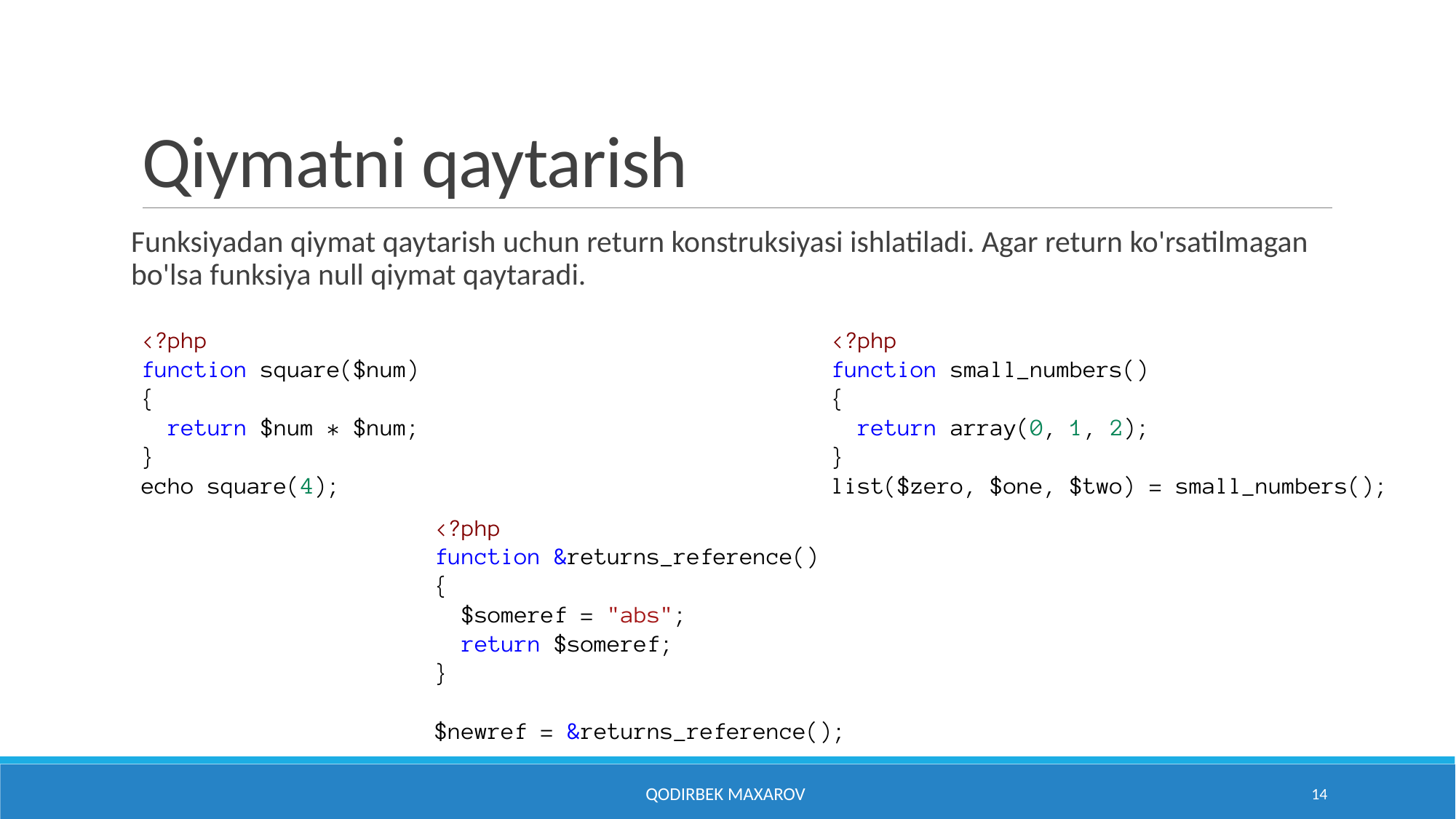

# Qiymatni qaytarish
Funksiyadan qiymat qaytarish uchun return konstruksiyasi ishlatiladi. Agar return ko'rsatilmagan bo'lsa funksiya null qiymat qaytaradi.
<?php
function small_numbers()
{
  return array(0, 1, 2);
}
list($zero, $one, $two) = small_numbers();

<?php
function square($num)
{
  return $num * $num;
}
echo square(4);

<?php
function &returns_reference()
{
  $someref = "abs";
  return $someref;
}
$newref = &returns_reference();
Qodirbek Maxarov
14